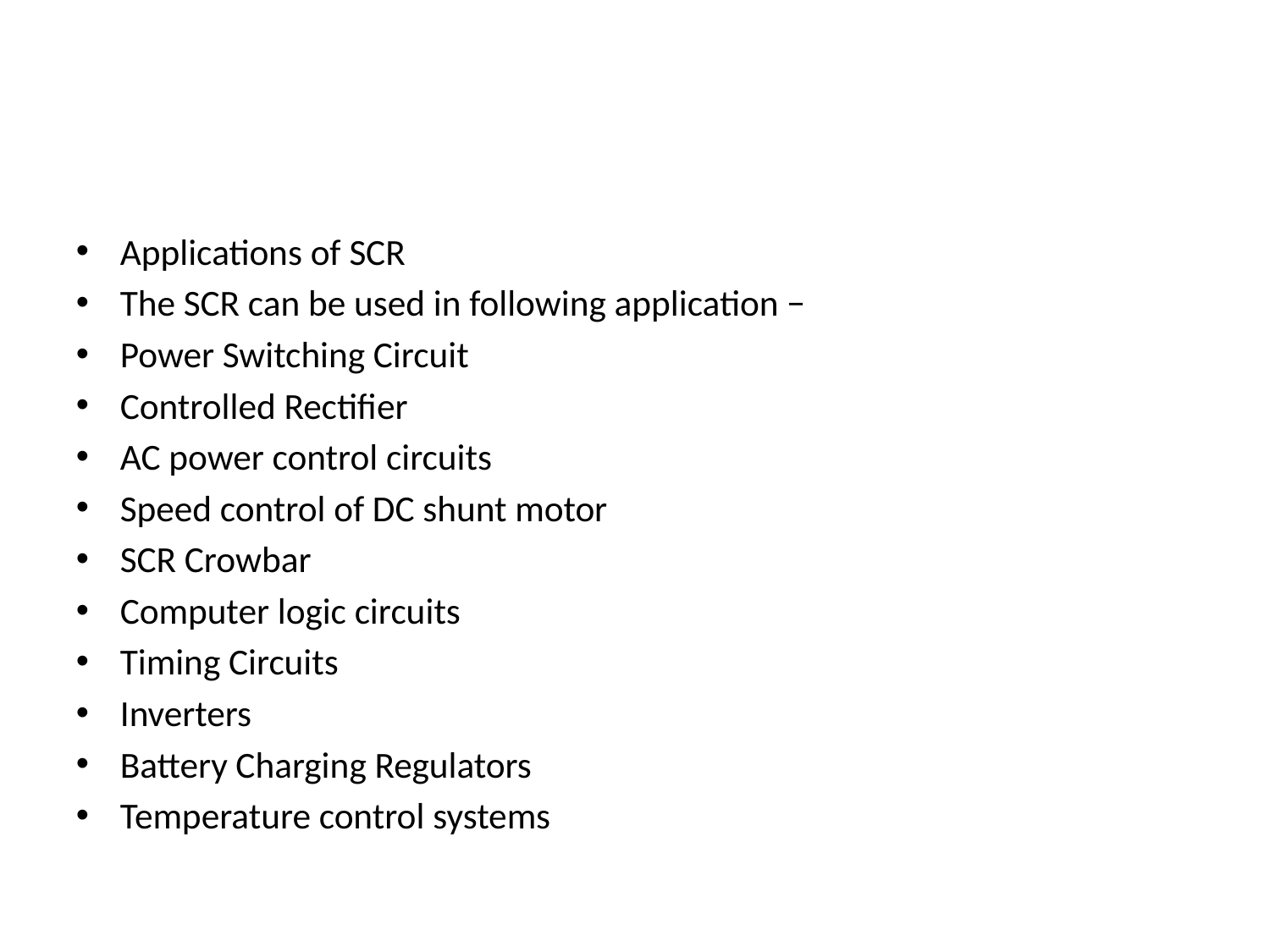

#
Applications of SCR
The SCR can be used in following application −
Power Switching Circuit
Controlled Rectifier
AC power control circuits
Speed control of DC shunt motor
SCR Crowbar
Computer logic circuits
Timing Circuits
Inverters
Battery Charging Regulators
Temperature control systems